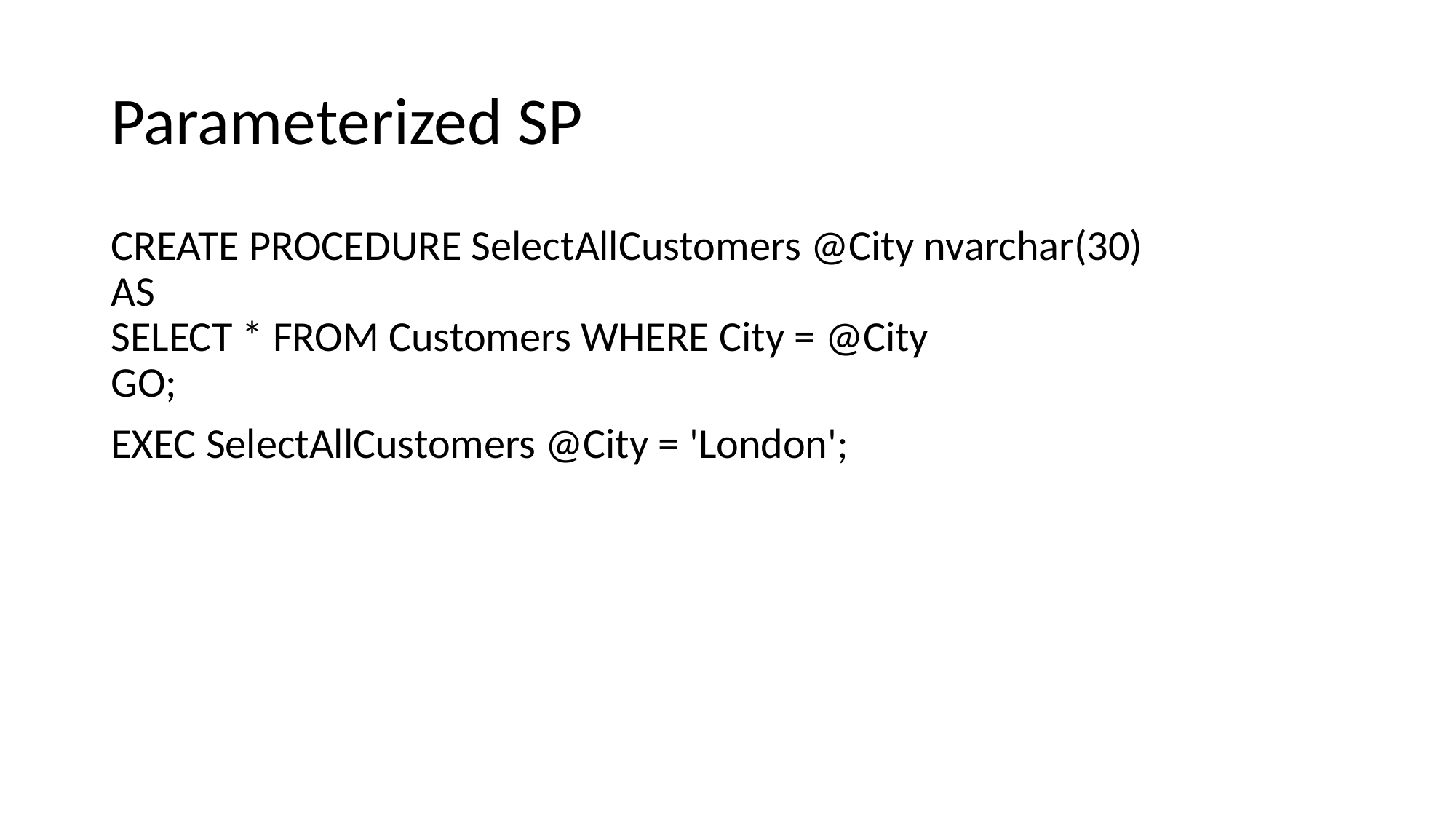

# Parameterized SP
CREATE PROCEDURE SelectAllCustomers @City nvarchar(30)
AS
SELECT * FROM Customers WHERE City = @City
GO;
EXEC SelectAllCustomers @City = 'London';